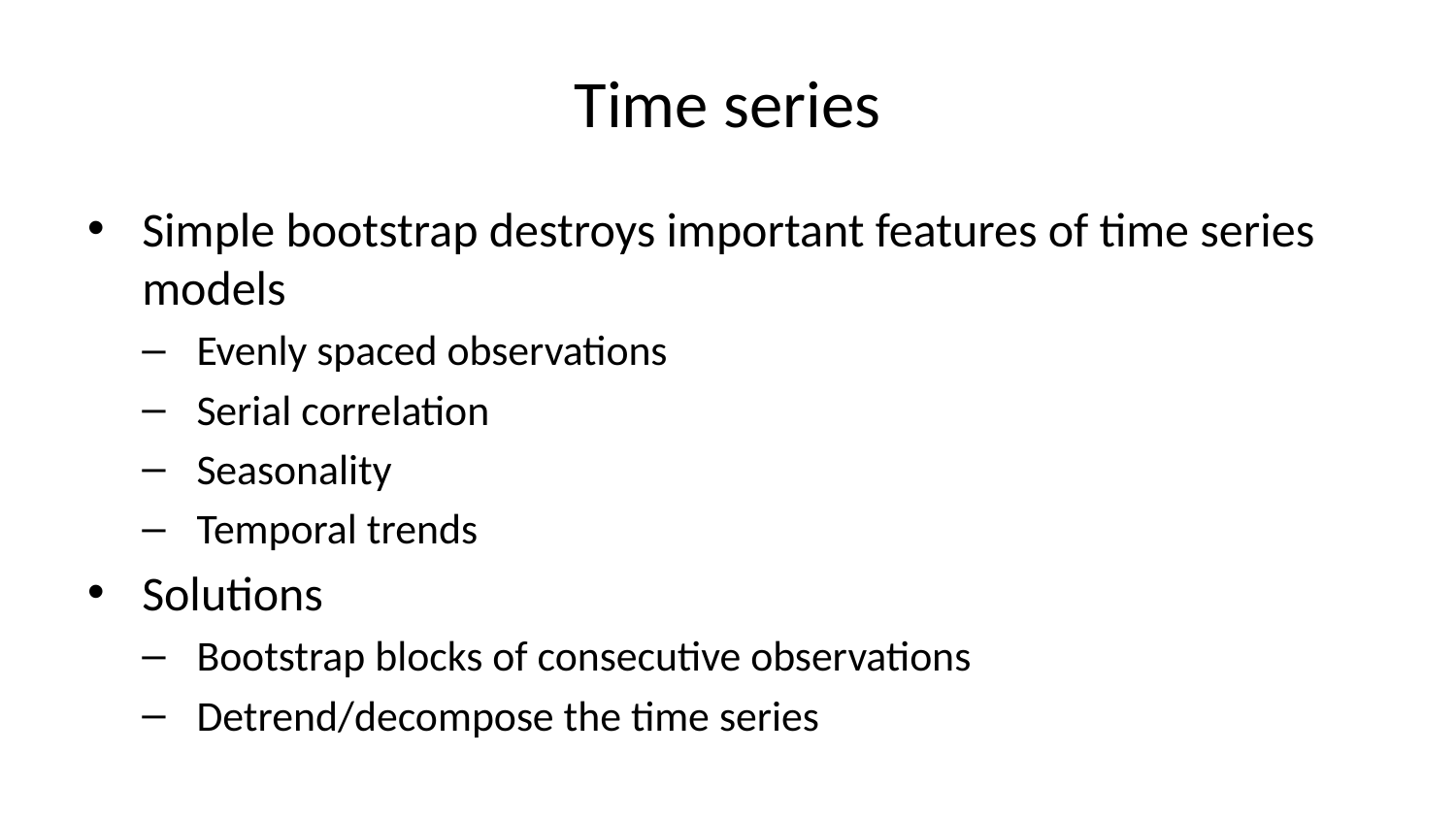

# Time series
Simple bootstrap destroys important features of time series models
Evenly spaced observations
Serial correlation
Seasonality
Temporal trends
Solutions
Bootstrap blocks of consecutive observations
Detrend/decompose the time series